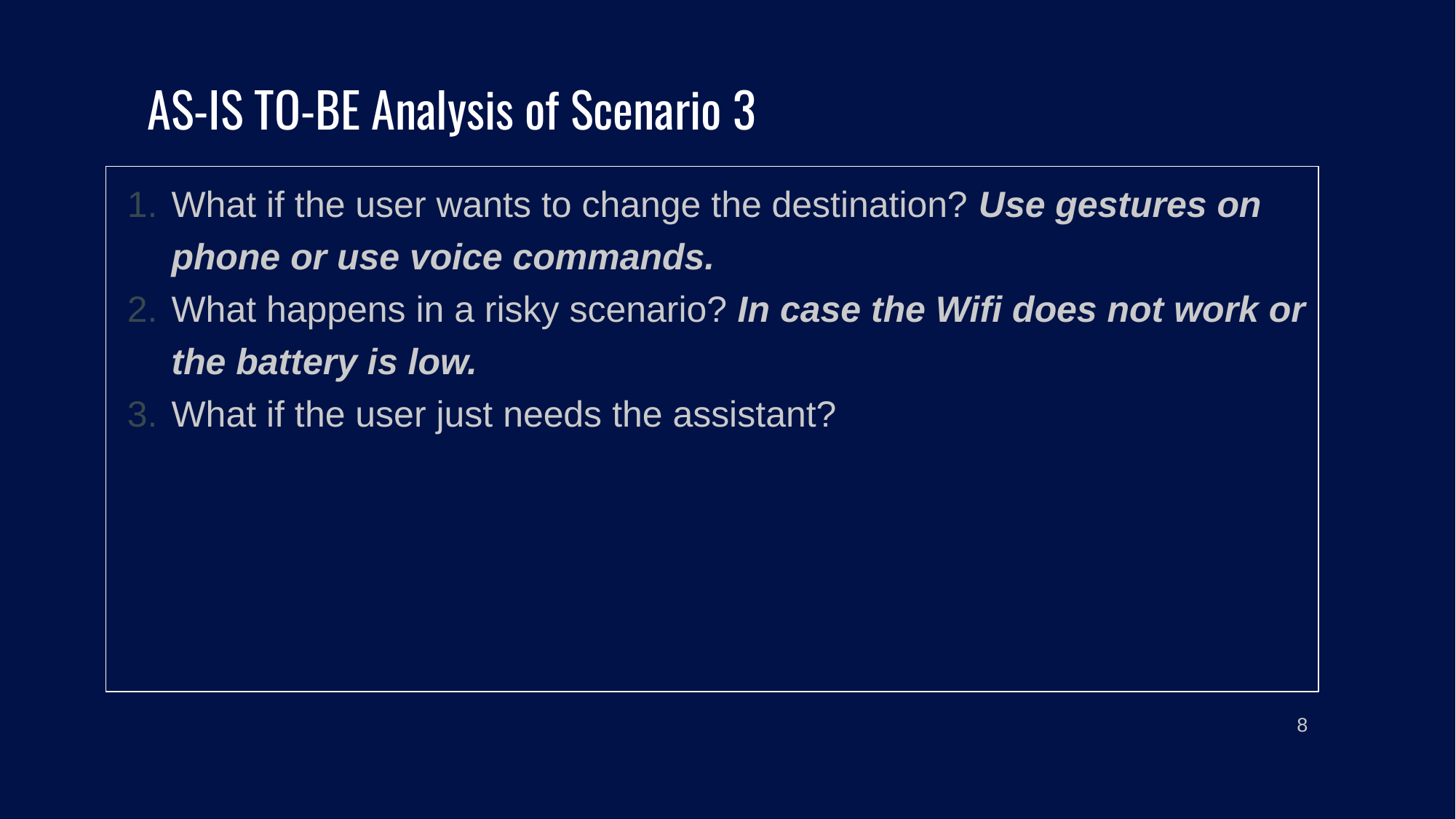

# AS-IS TO-BE Analysis of Scenario 3
What if the user wants to change the destination? Use gestures on phone or use voice commands.
What happens in a risky scenario? In case the Wifi does not work or the battery is low.
What if the user just needs the assistant?

8